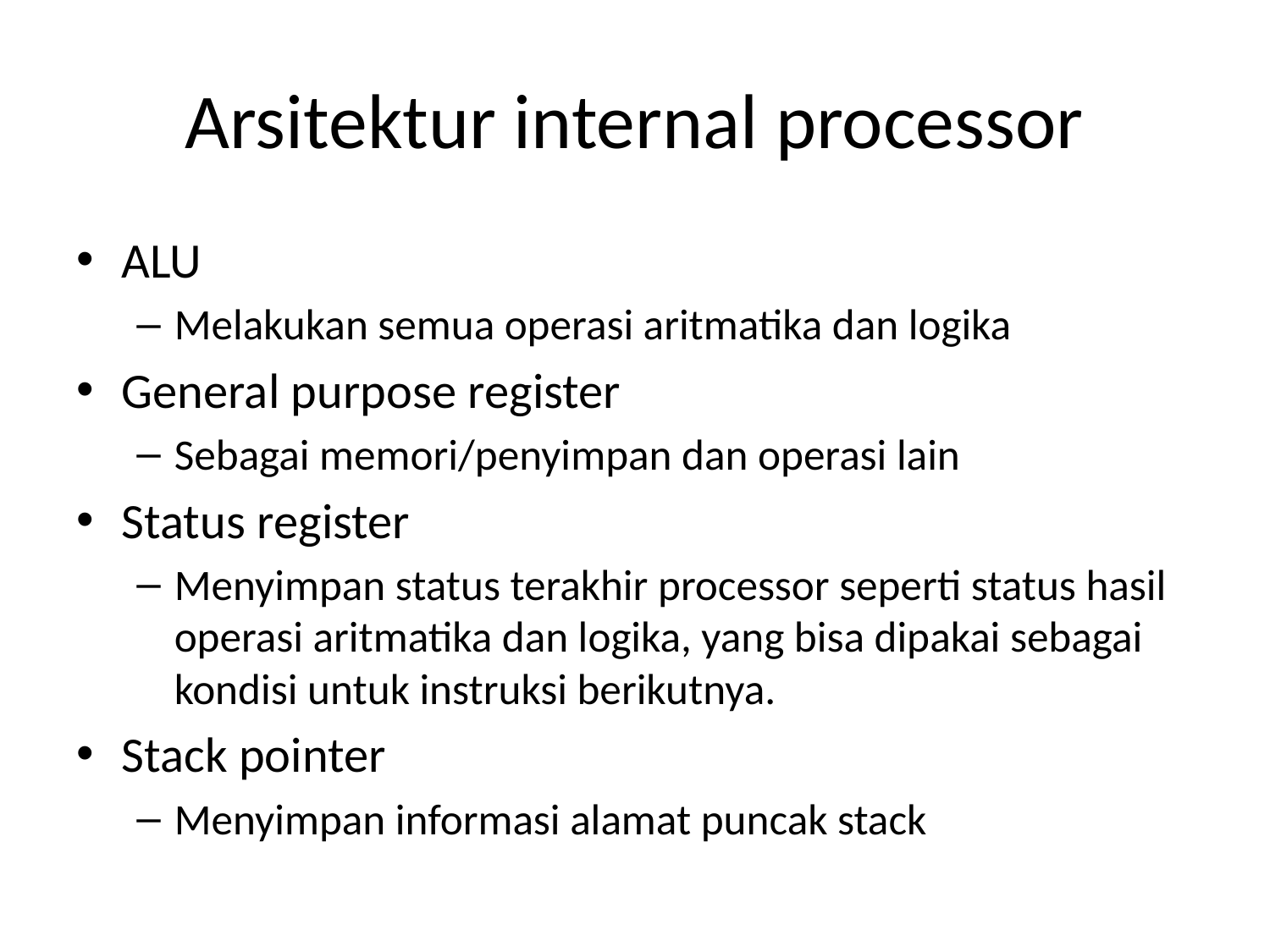

# Arsitektur internal processor
ALU
Melakukan semua operasi aritmatika dan logika
General purpose register
Sebagai memori/penyimpan dan operasi lain
Status register
Menyimpan status terakhir processor seperti status hasil operasi aritmatika dan logika, yang bisa dipakai sebagai kondisi untuk instruksi berikutnya.
Stack pointer
Menyimpan informasi alamat puncak stack